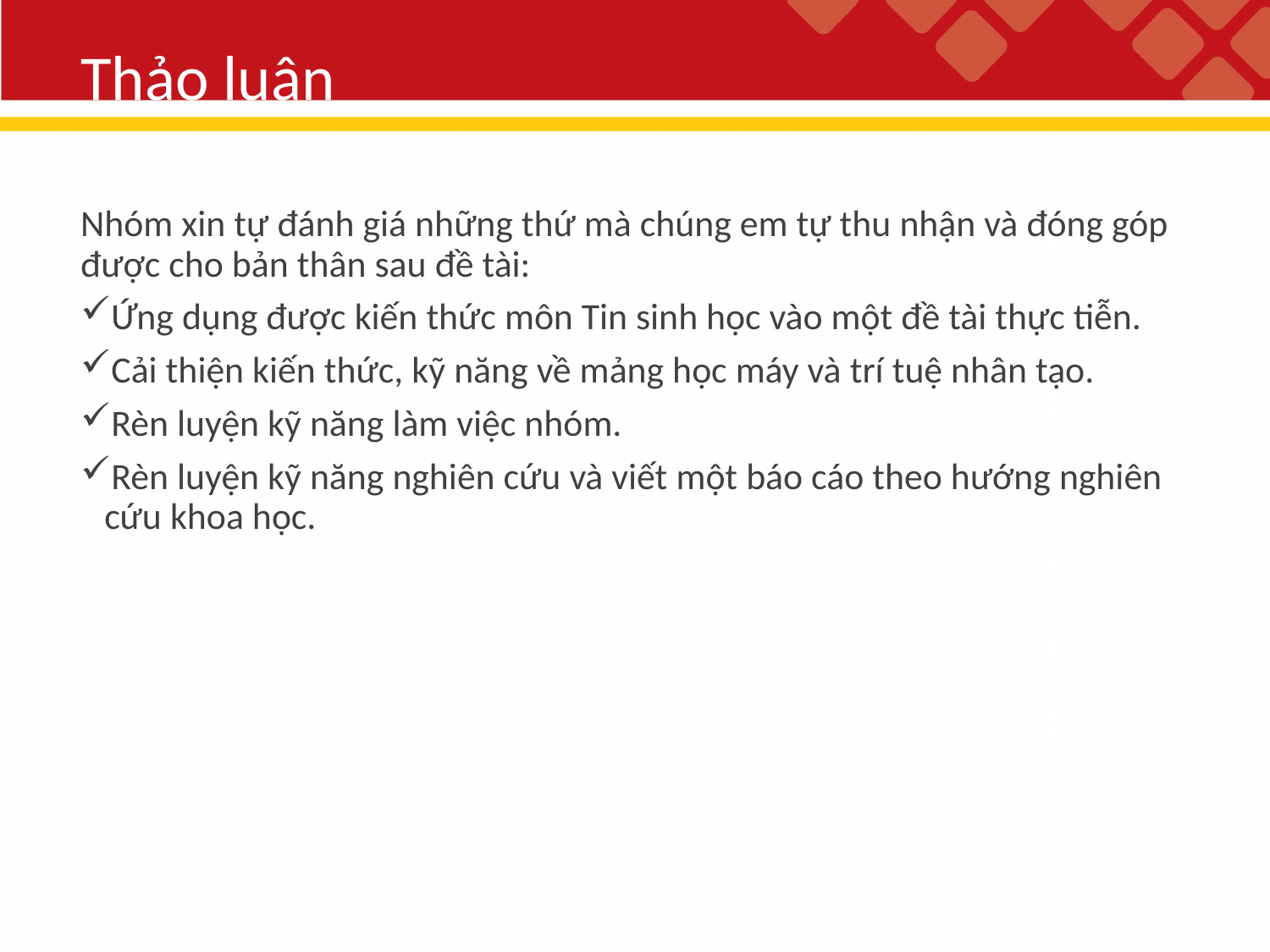

# Thảo luận
Nhóm xin tự đánh giá những thứ mà chúng em tự thu nhận và đóng góp được cho bản thân sau đề tài:
Ứng dụng được kiến thức môn Tin sinh học vào một đề tài thực tiễn.
Cải thiện kiến thức, kỹ năng về mảng học máy và trí tuệ nhân tạo.
Rèn luyện kỹ năng làm việc nhóm.
Rèn luyện kỹ năng nghiên cứu và viết một báo cáo theo hướng nghiên cứu khoa học.